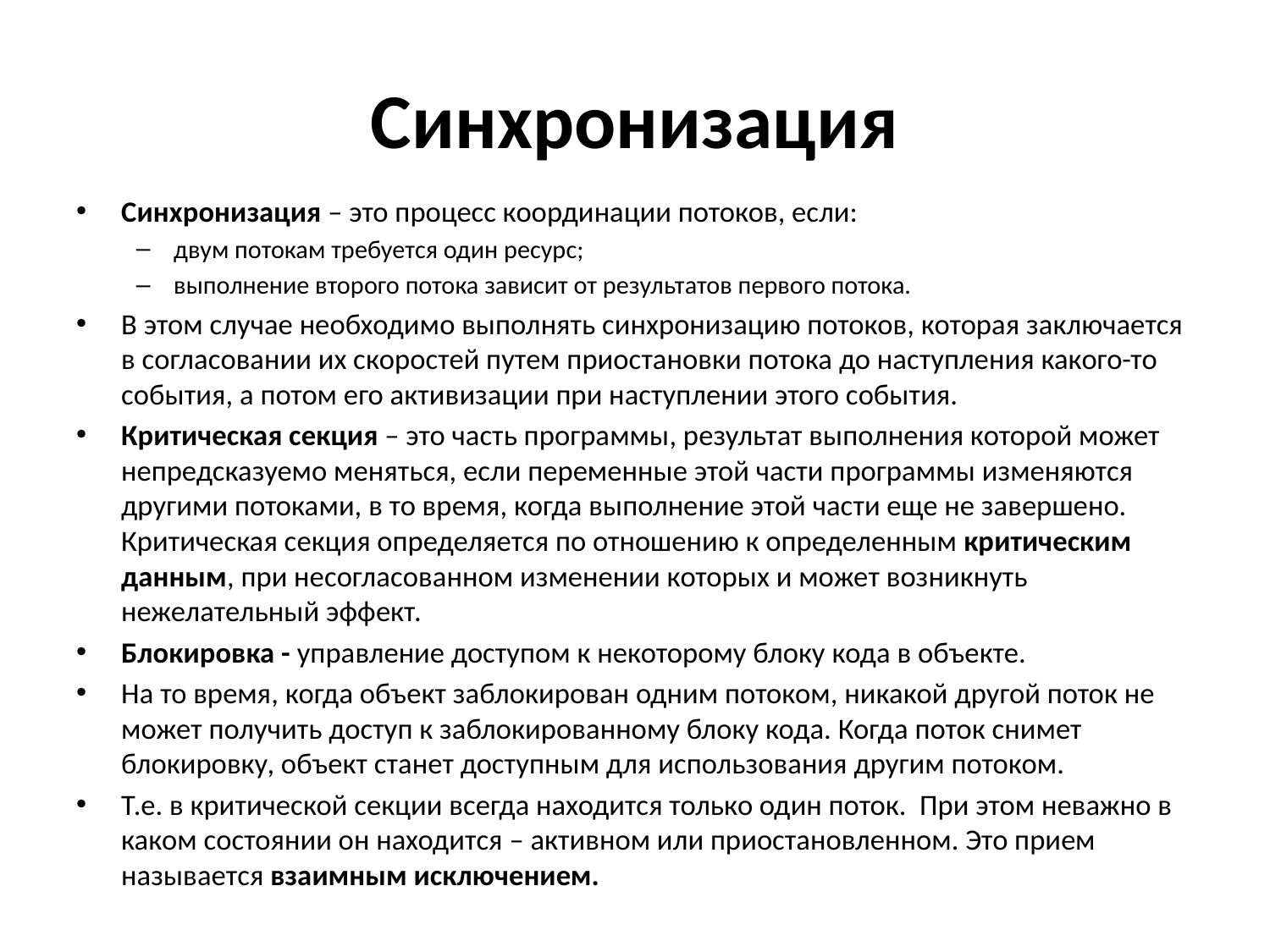

# Синхронизация
Синхронизация – это процесс координации потоков, если:
двум потокам требуется один ресурс;
выполнение второго потока зависит от результатов первого потока.
В этом случае необходимо выполнять синхронизацию потоков, которая заключается в согласовании их скоростей путем приостановки потока до наступления какого-то события, а потом его активизации при наступлении этого события.
Критическая секция – это часть программы, результат выполнения которой может непредсказуемо меняться, если переменные этой части программы изменяются другими потоками, в то время, когда выполнение этой части еще не завершено. Критическая секция определяется по отношению к определенным критическим данным, при несогласованном изменении которых и может возникнуть нежелательный эффект.
Блокировка - управление доступом к некоторому блоку кода в объекте.
На то время, когда объект заблокирован одним потоком, никакой другой поток не может получить доступ к заблокированному блоку кода. Когда поток снимет блокировку, объект станет доступным для использования другим потоком.
Т.е. в критической секции всегда находится только один поток.  При этом неважно в каком состоянии он находится – активном или приостановленном. Это прием называется взаимным исключением.